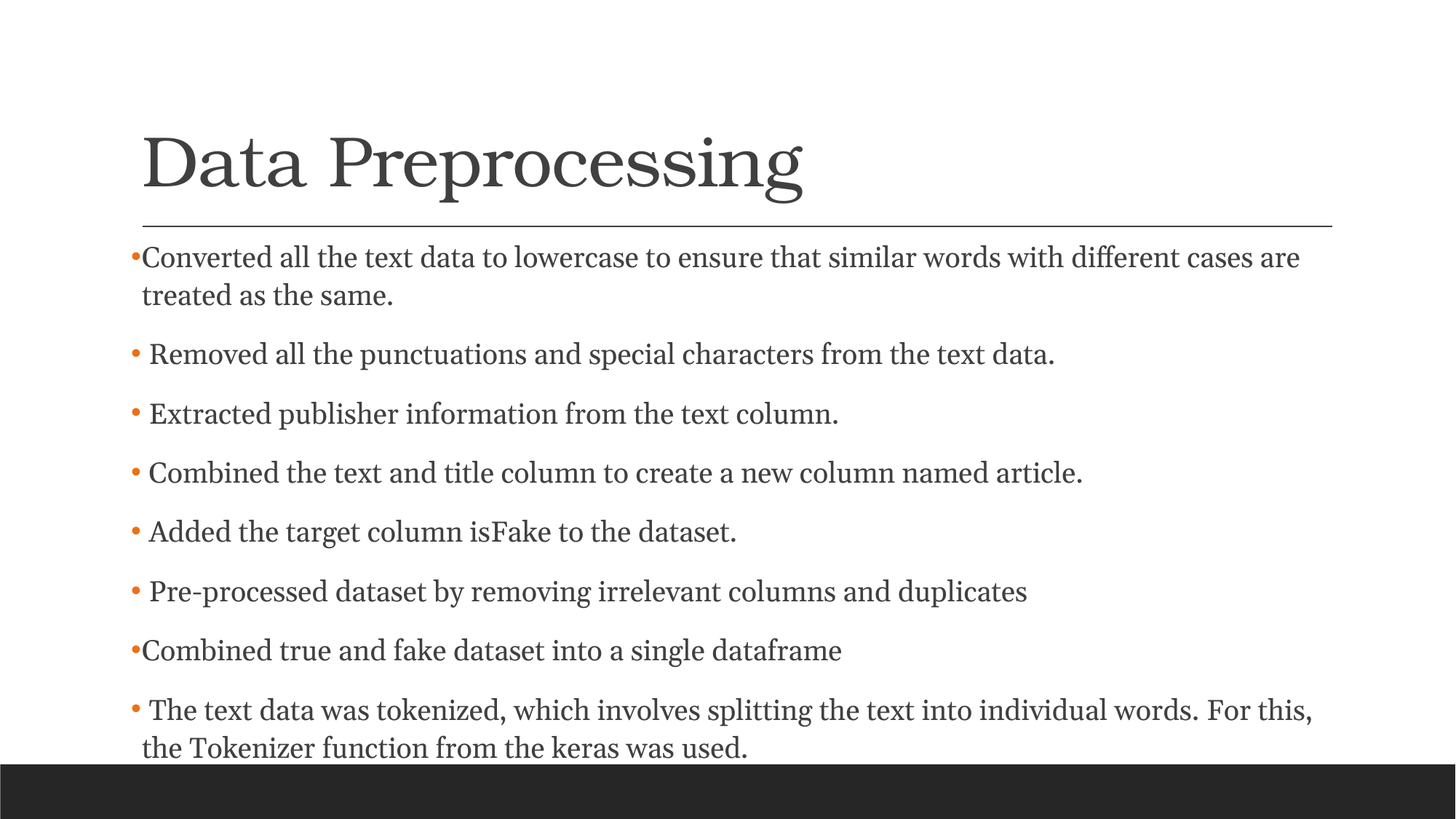

# Data Preprocessing
Converted all the text data to lowercase to ensure that similar words with different cases are treated as the same.
 Removed all the punctuations and special characters from the text data.
 Extracted publisher information from the text column.
 Combined the text and title column to create a new column named article.
 Added the target column isFake to the dataset.
 Pre-processed dataset by removing irrelevant columns and duplicates
Combined true and fake dataset into a single dataframe
 The text data was tokenized, which involves splitting the text into individual words. For this, the Tokenizer function from the keras was used.